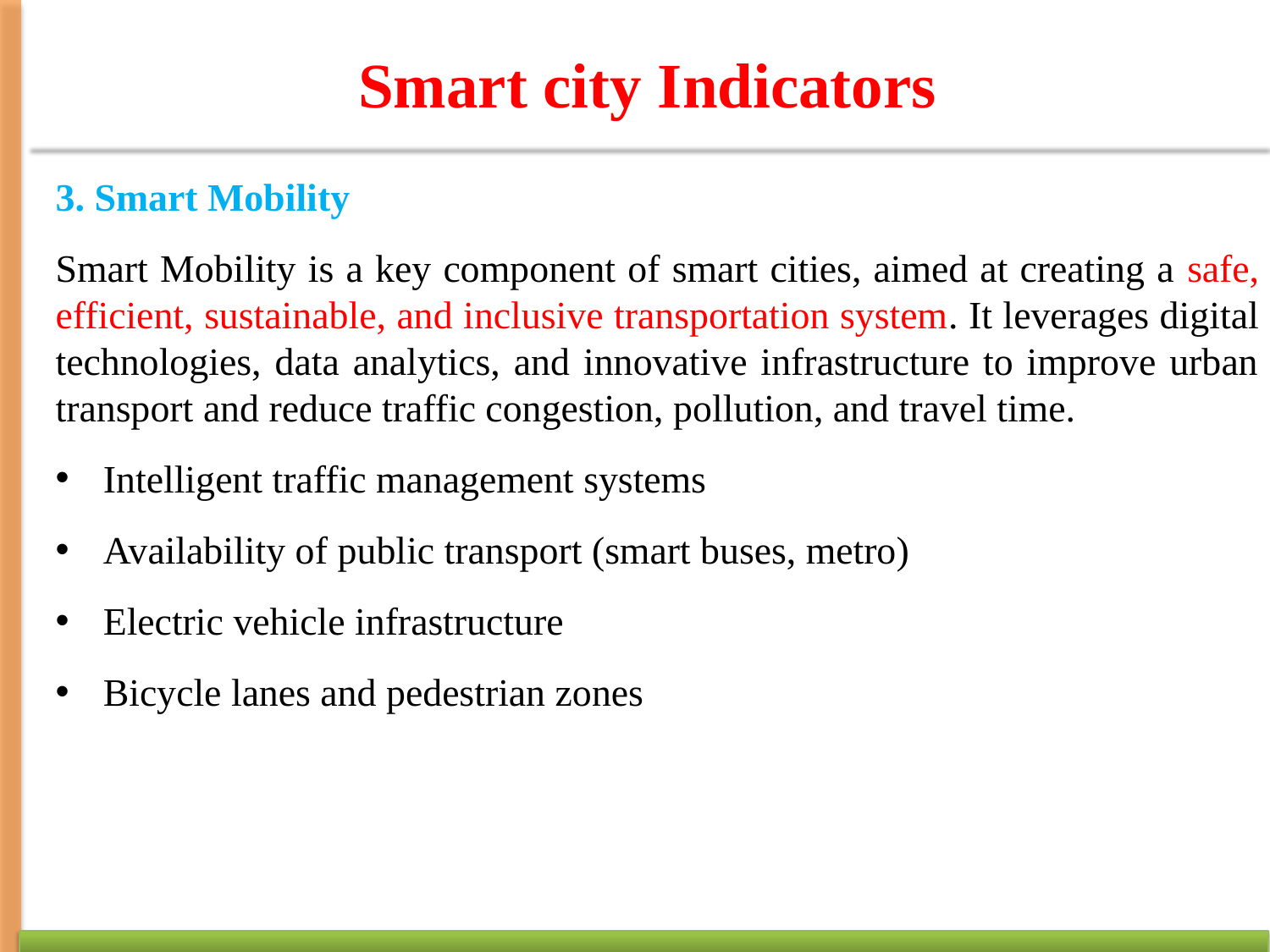

# Smart city Indicators
3. Smart Mobility
Smart Mobility is a key component of smart cities, aimed at creating a safe, efficient, sustainable, and inclusive transportation system. It leverages digital technologies, data analytics, and innovative infrastructure to improve urban transport and reduce traffic congestion, pollution, and travel time.
Intelligent traffic management systems
Availability of public transport (smart buses, metro)
Electric vehicle infrastructure
Bicycle lanes and pedestrian zones